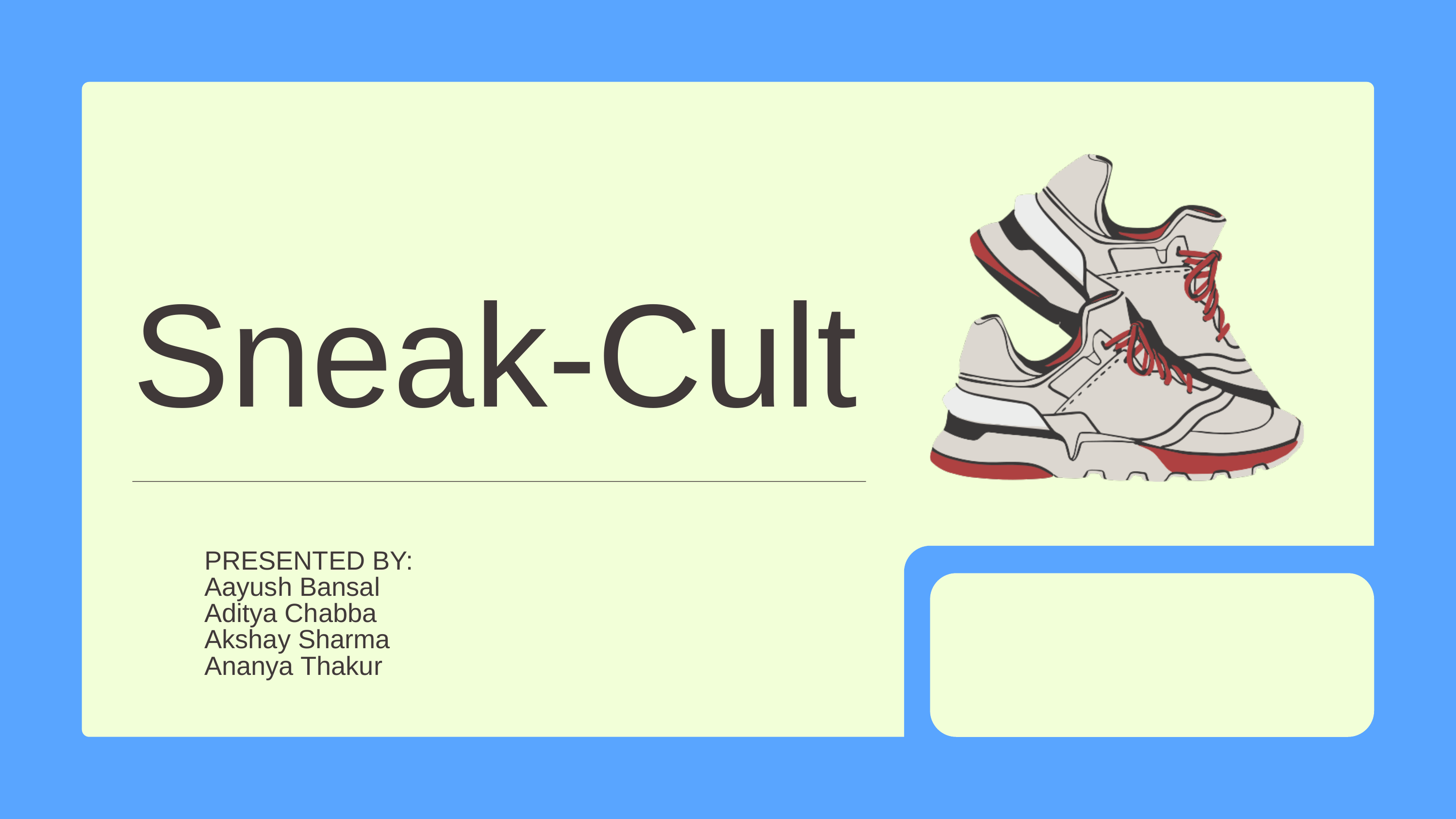

Sneak-Cult

PRESENTED BY:
Aayush Bansal
Aditya Chabba
Akshay Sharma
Ananya Thakur